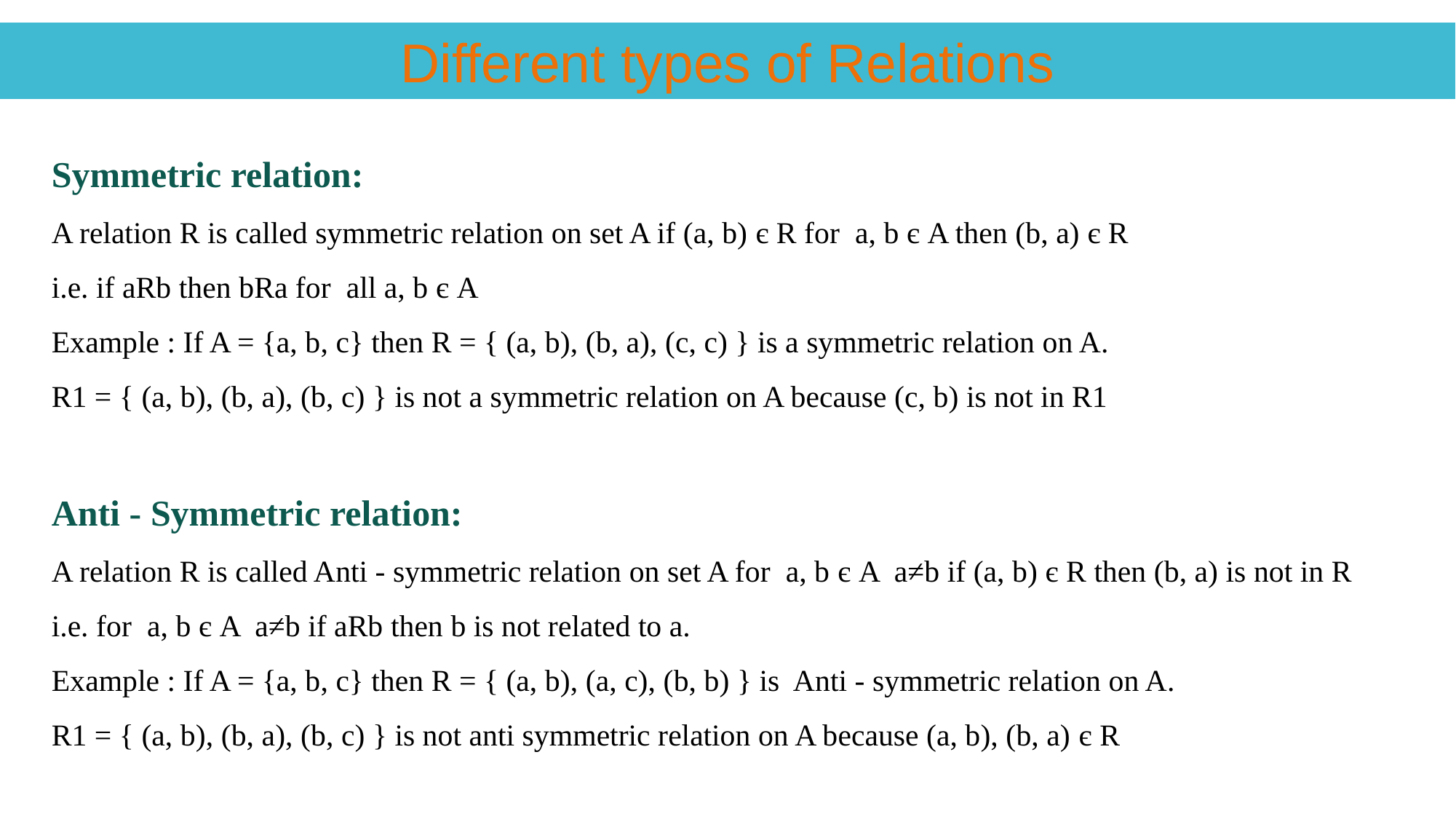

Different types of Relations
Symmetric relation:
A relation R is called symmetric relation on set A if (a, b) є R for  a, b є A then (b, a) є R
i.e. if aRb then bRa for  all a, b є A
Example : If A = {a, b, c} then R = { (a, b), (b, a), (c, c) } is a symmetric relation on A.
R1 = { (a, b), (b, a), (b, c) } is not a symmetric relation on A because (c, b) is not in R1

Anti - Symmetric relation:
A relation R is called Anti - symmetric relation on set A for  a, b є A  a≠b if (a, b) є R then (b, a) is not in R
i.e. for  a, b є A  a≠b if aRb then b is not related to a.
Example : If A = {a, b, c} then R = { (a, b), (a, c), (b, b) } is  Anti - symmetric relation on A.
R1 = { (a, b), (b, a), (b, c) } is not anti symmetric relation on A because (a, b), (b, a) є R